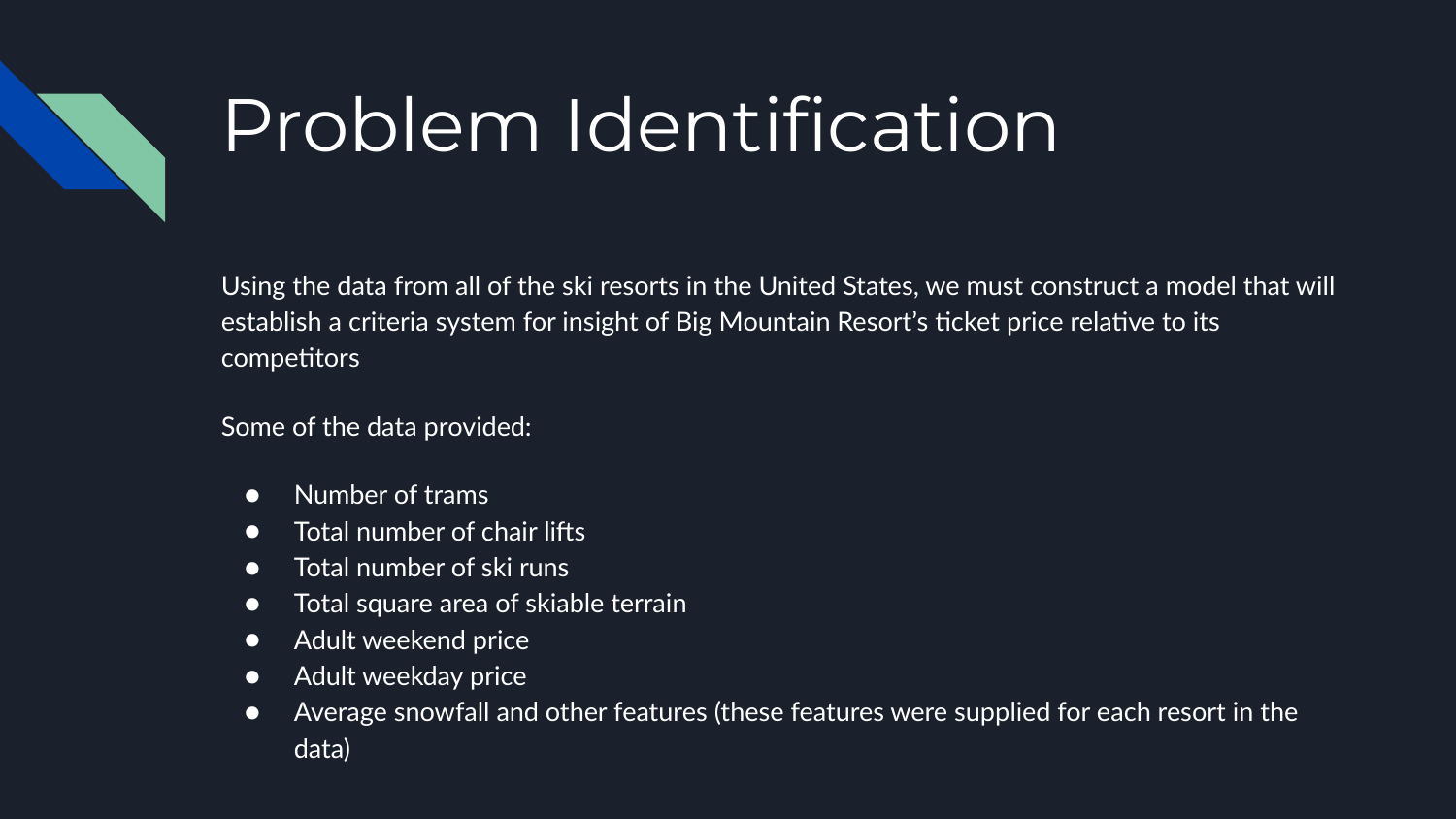

# Problem Identification
Using the data from all of the ski resorts in the United States, we must construct a model that will establish a criteria system for insight of Big Mountain Resort’s ticket price relative to its competitors
Some of the data provided:
Number of trams
Total number of chair lifts
Total number of ski runs
Total square area of skiable terrain
Adult weekend price
Adult weekday price
Average snowfall and other features (these features were supplied for each resort in the data)